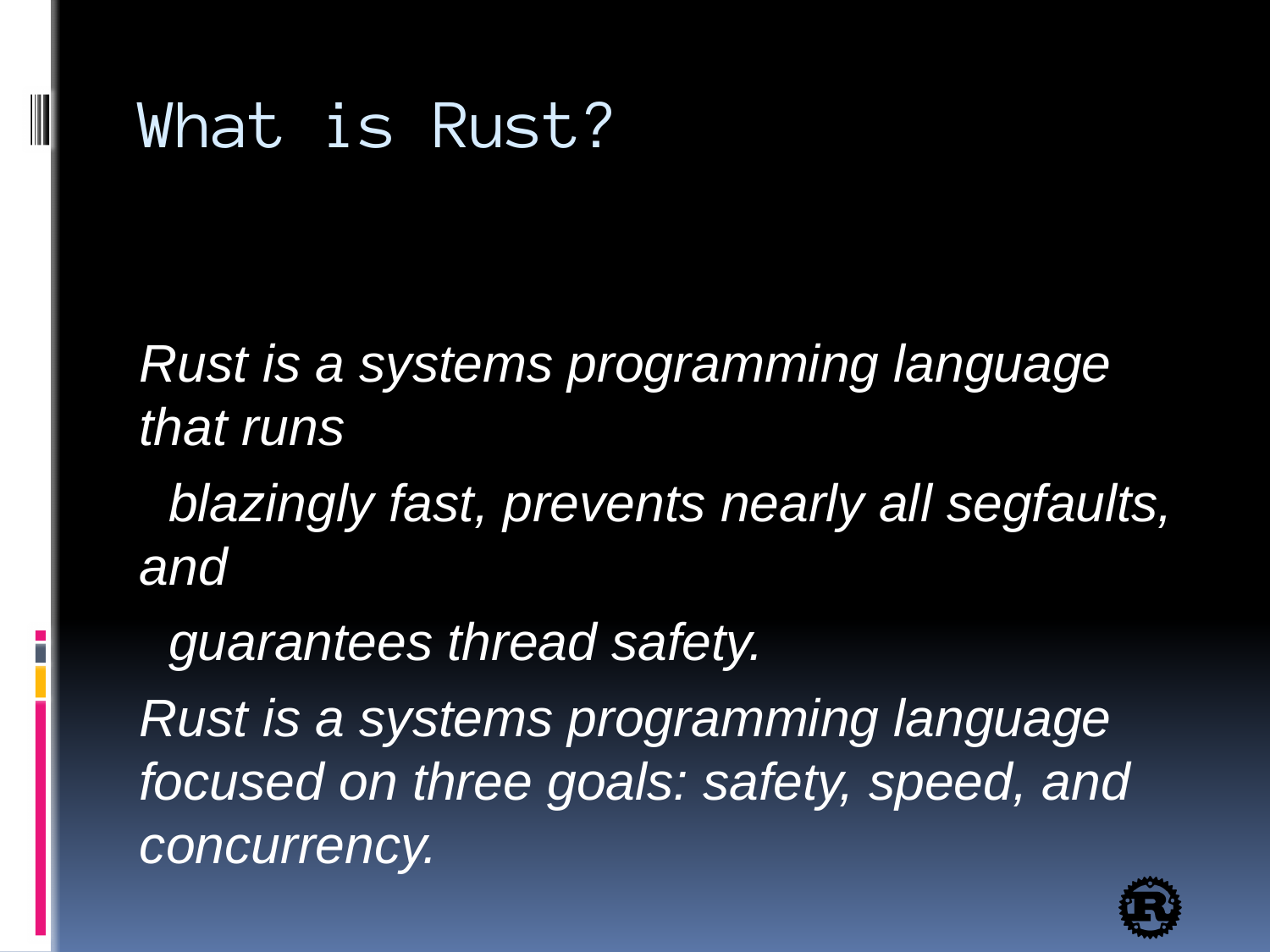

# What is Rust?

Rust is a systems programming language that runs
  blazingly fast, prevents nearly all segfaults, and
  guarantees thread safety.
Rust is a systems programming language focused on three goals: safety, speed, and concurrency.